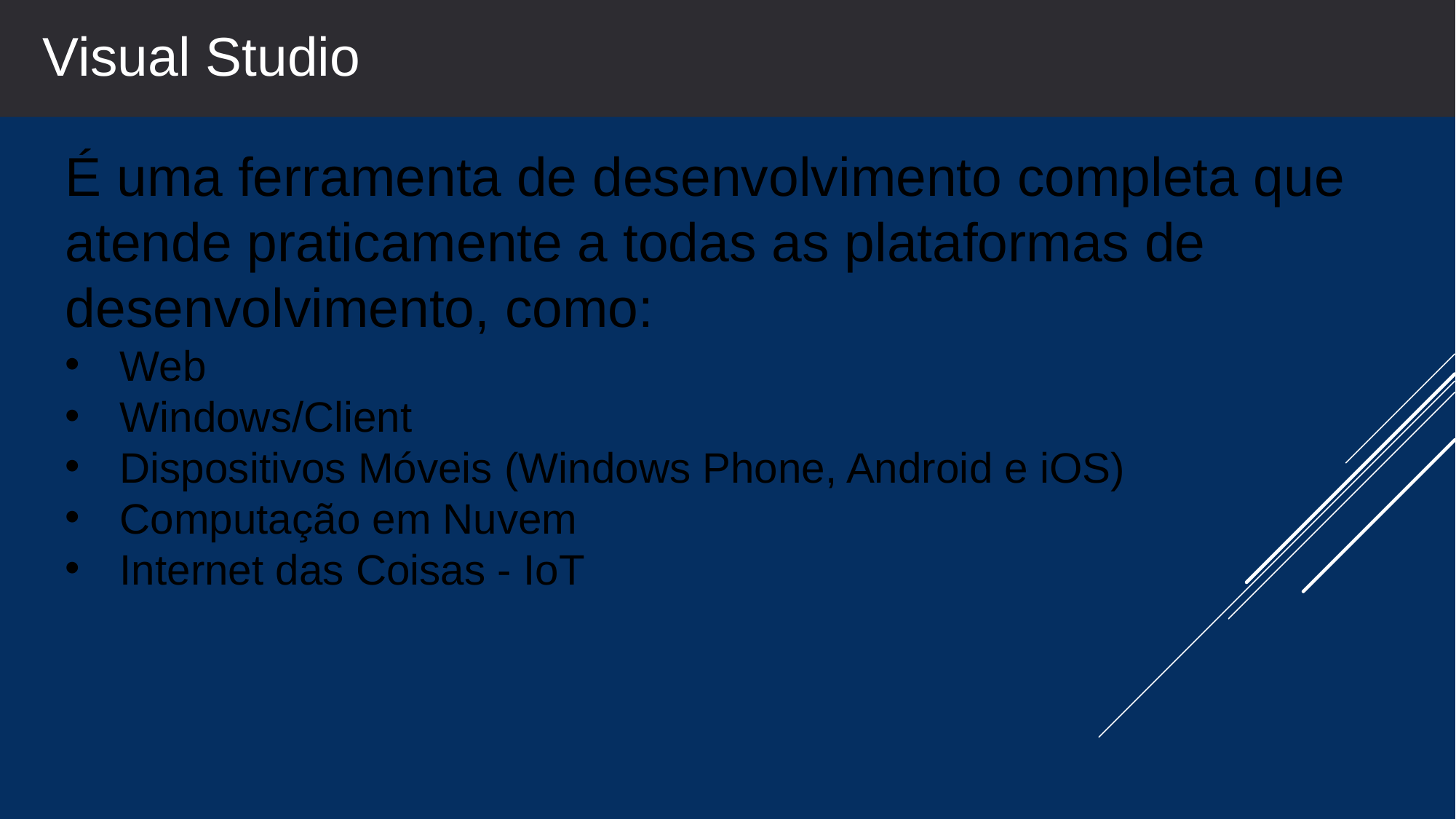

Visual Studio
É uma ferramenta de desenvolvimento completa que atende praticamente a todas as plataformas de desenvolvimento, como:
Web
Windows/Client
Dispositivos Móveis (Windows Phone, Android e iOS)
Computação em Nuvem
Internet das Coisas - IoT